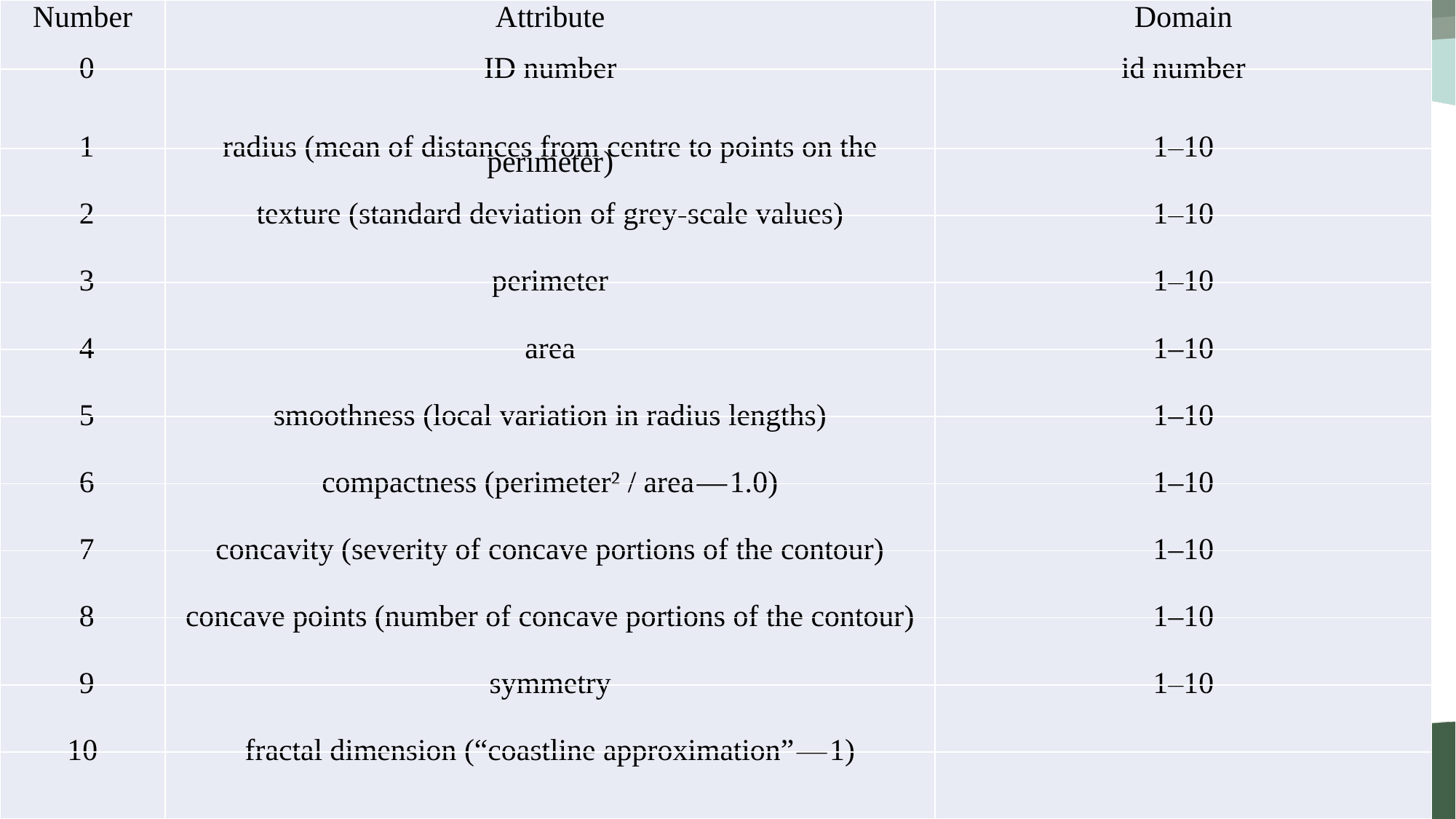

| Number | Attribute | Domain |
| --- | --- | --- |
| 0 | ID number | id number |
| 1 | radius (mean of distances from centre to points on the perimeter) | 1–10 |
| 2 | texture (standard deviation of grey-scale values) | 1–10 |
| 3 | perimeter | 1–10 |
| 4 | area | 1–10 |
| 5 | smoothness (local variation in radius lengths) | 1–10 |
| 6 | compactness (perimeter² / area — 1.0) | 1–10 |
| 7 | concavity (severity of concave portions of the contour) | 1–10 |
| 8 | concave points (number of concave portions of the contour) | 1–10 |
| 9 | symmetry | 1–10 |
| 10 | fractal dimension (“coastline approximation” — 1) |  |
9